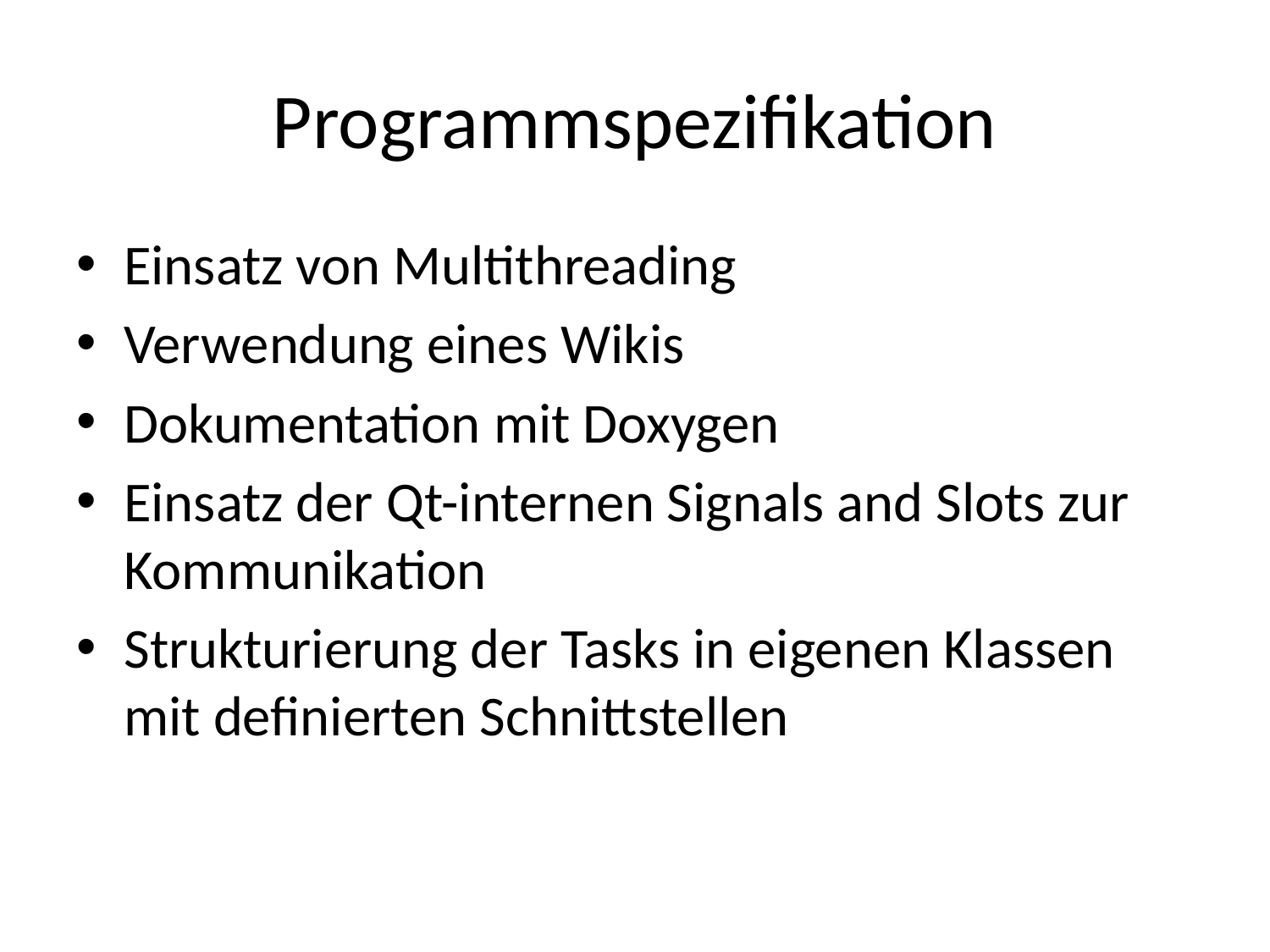

# Programmspezifikation
Einsatz von Multithreading
Verwendung eines Wikis
Dokumentation mit Doxygen
Einsatz der Qt-internen Signals and Slots zur Kommunikation
Strukturierung der Tasks in eigenen Klassen mit definierten Schnittstellen